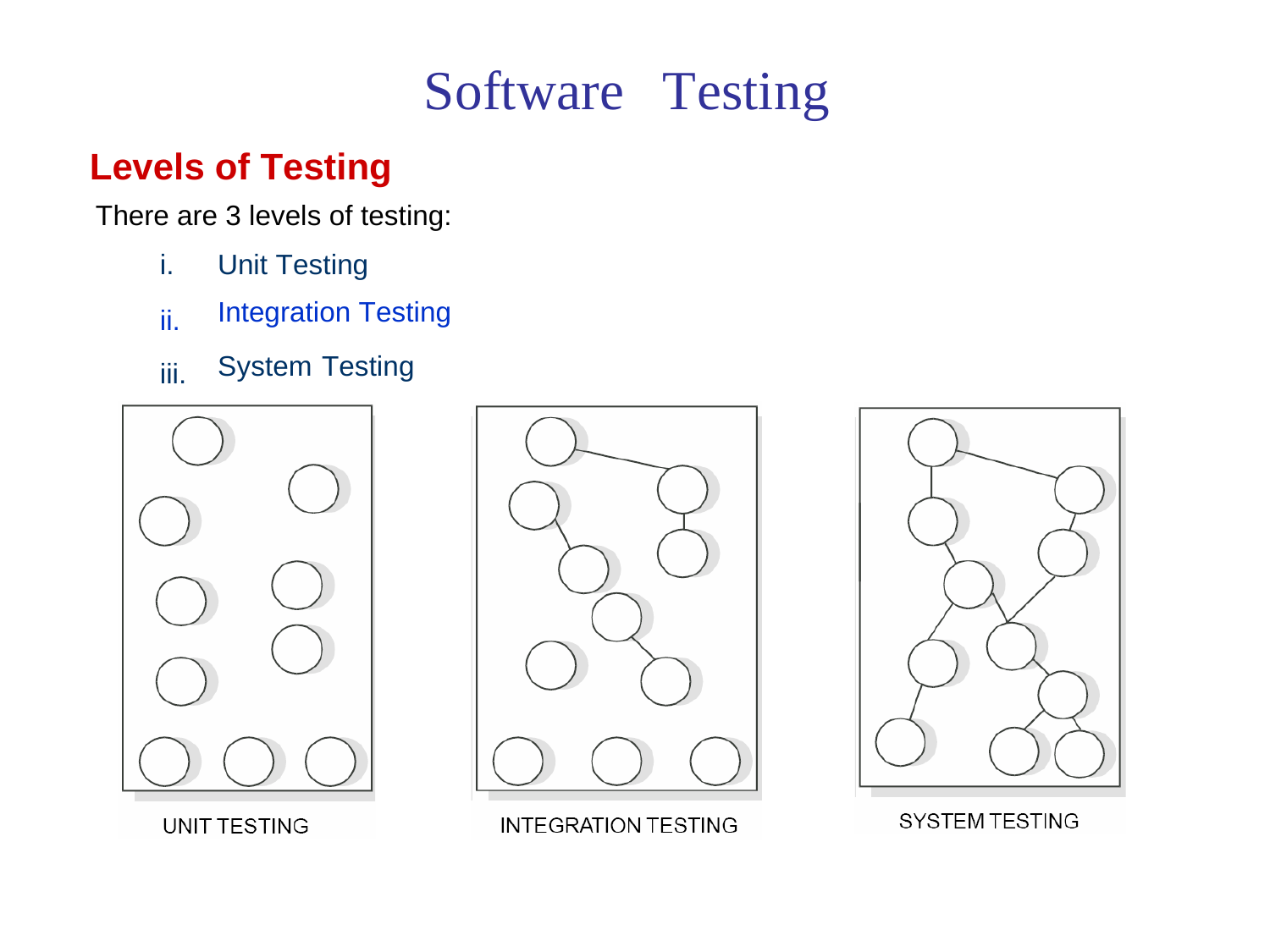

Software
Testing
Levels of Testing
There are 3 levels of testing:
i.
ii. iii.
Unit Testing
Integration Testing
System
Testing